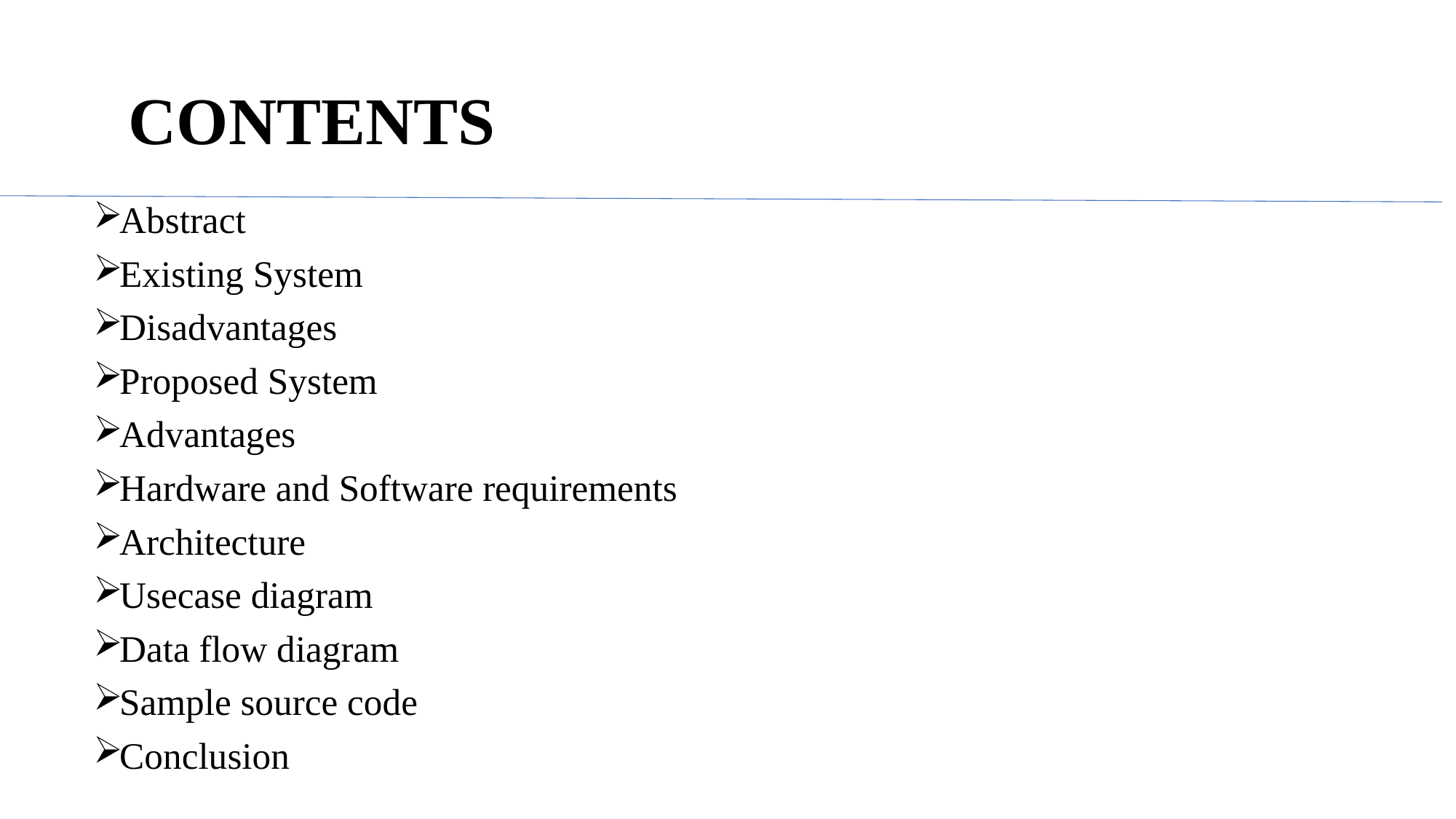

# CONTENTS
Abstract
Existing System
Disadvantages
Proposed System
Advantages
Hardware and Software requirements
Architecture
Usecase diagram
Data flow diagram
Sample source code
Conclusion